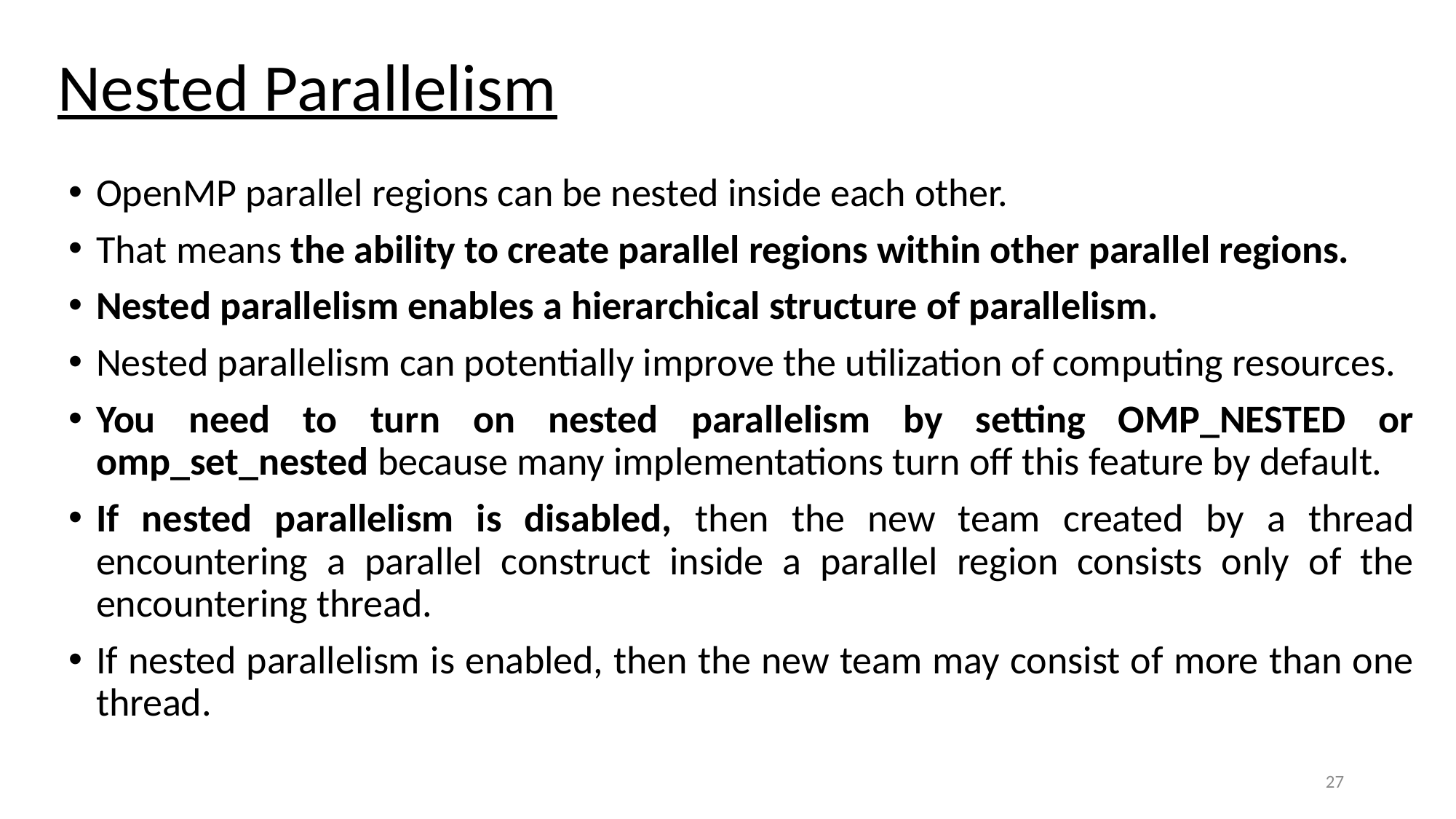

# Nested Parallelism
OpenMP parallel regions can be nested inside each other.
That means the ability to create parallel regions within other parallel regions.
Nested parallelism enables a hierarchical structure of parallelism.
Nested parallelism can potentially improve the utilization of computing resources.
You need to turn on nested parallelism by setting OMP_NESTED or omp_set_nested because many implementations turn off this feature by default.
If nested parallelism is disabled, then the new team created by a thread encountering a parallel construct inside a parallel region consists only of the encountering thread.
If nested parallelism is enabled, then the new team may consist of more than one thread.

27